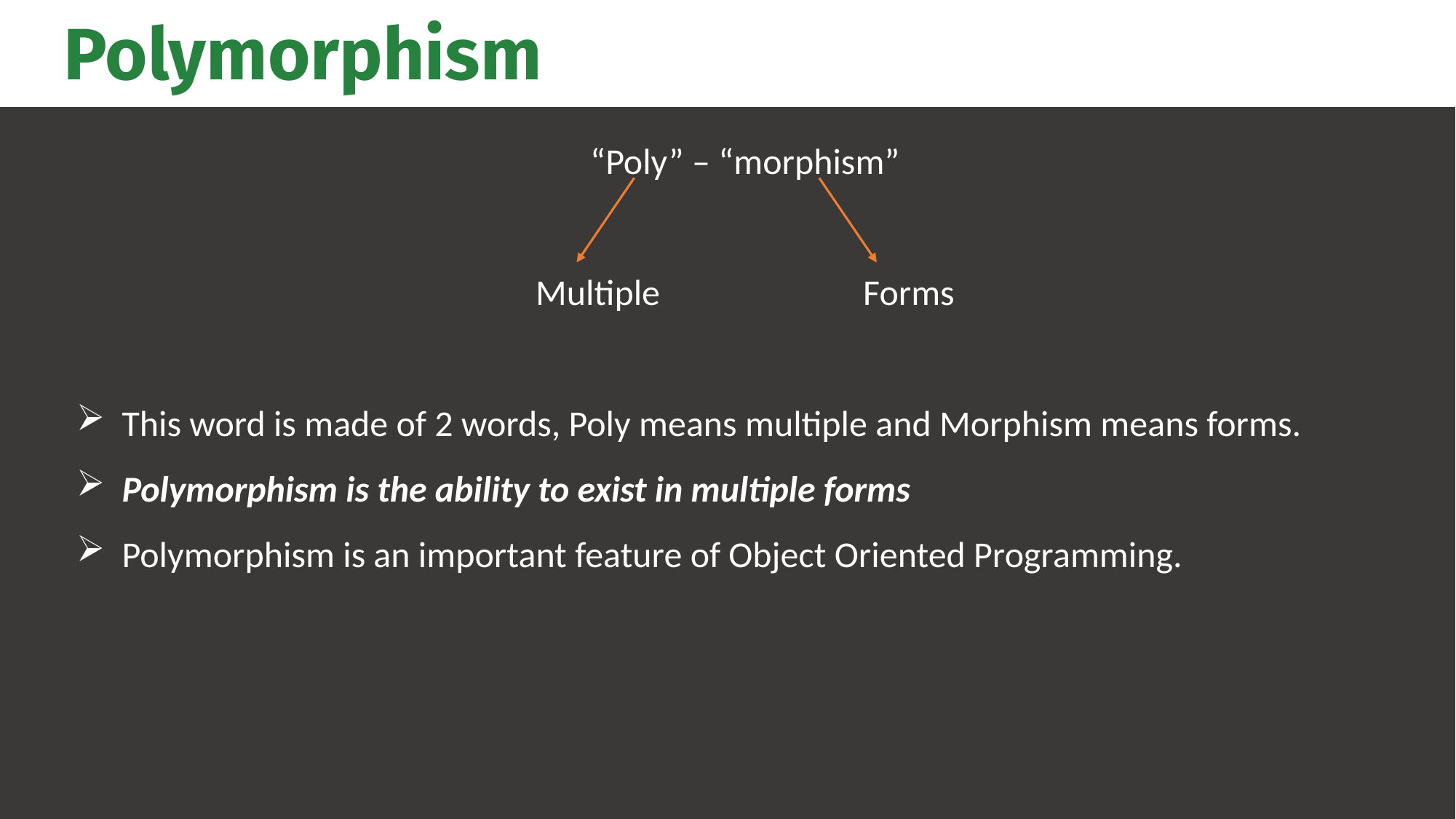

# Polymorphism
“Poly” – “morphism”

Multiple		Forms

This word is made of 2 words, Poly means multiple and Morphism means forms.
Polymorphism is the ability to exist in multiple forms
Polymorphism is an important feature of Object Oriented Programming.